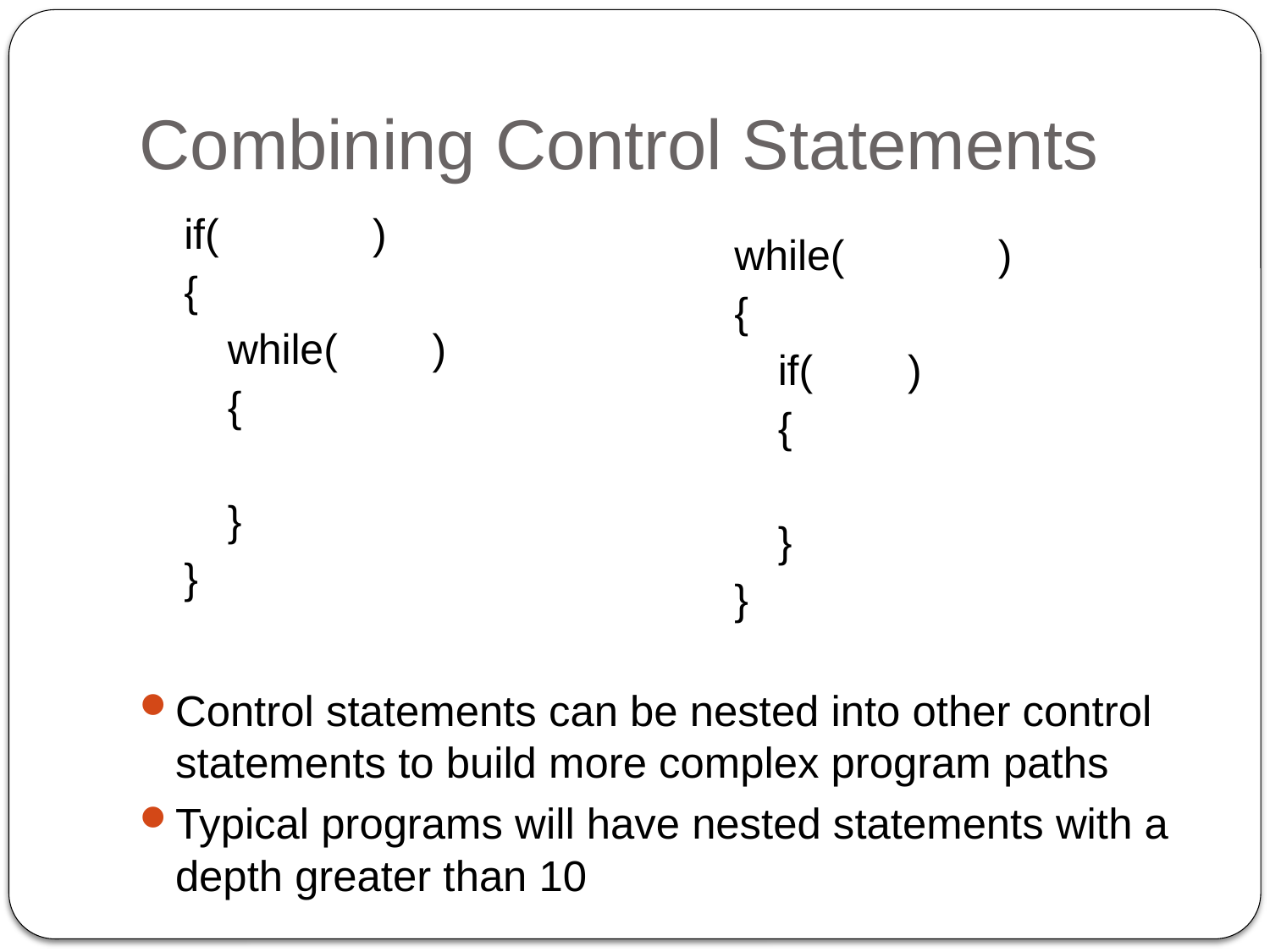

# Combining Control Statements
if(             )
{
	 while(        )
	 {

	 }
}

while(             )
{
	 if(        )
	 {

	 }
}

Control statements can be nested into other control statements to build more complex program paths
Typical programs will have nested statements with a depth greater than 10